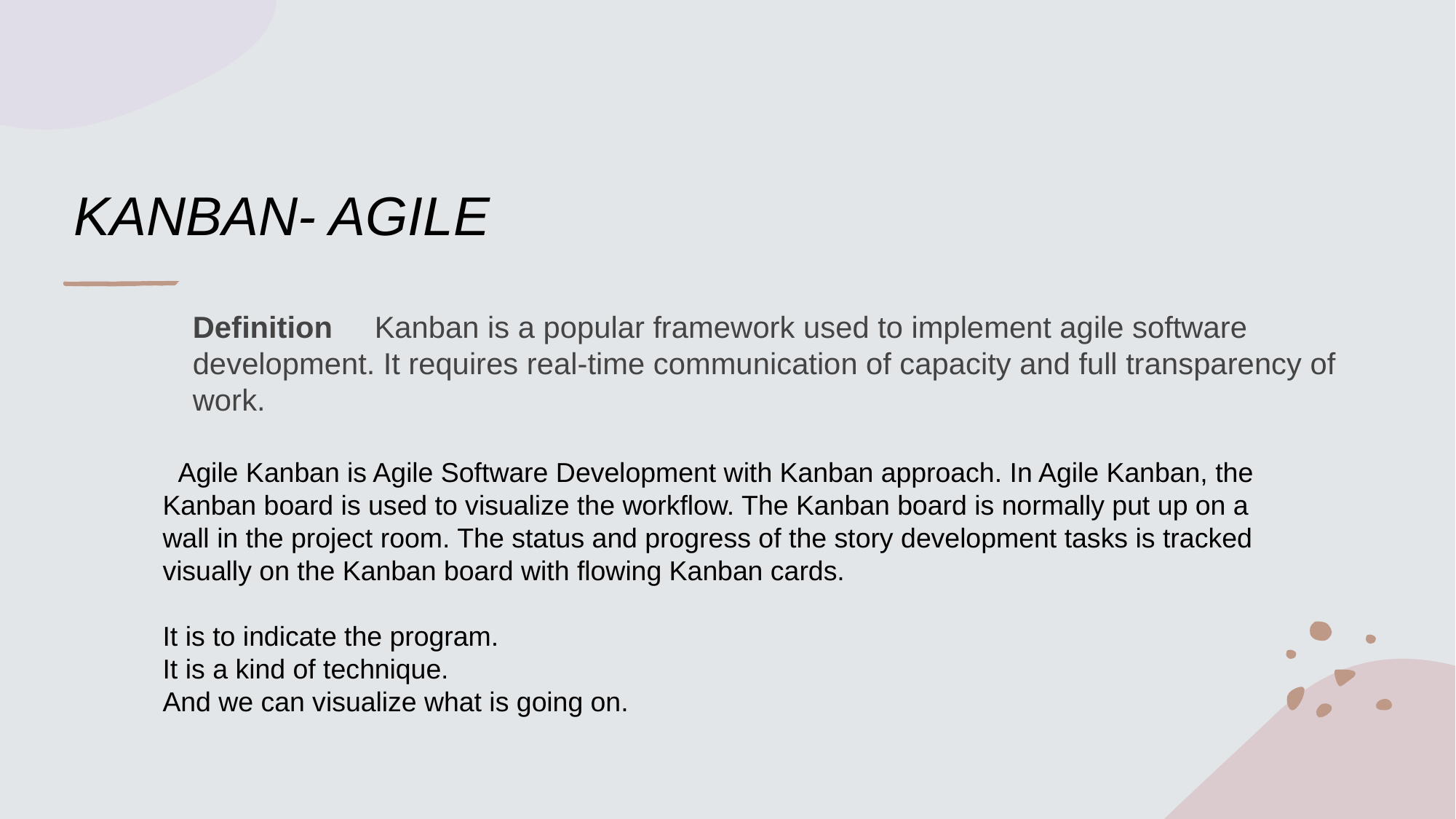

# KANBAN- AGILE
Definition     Kanban is a popular framework used to implement agile software development. It requires real-time communication of capacity and full transparency of work.
  Agile Kanban is Agile Software Development with Kanban approach. In Agile Kanban, the Kanban board is used to visualize the workflow. The Kanban board is normally put up on a wall in the project room. The status and progress of the story development tasks is tracked visually on the Kanban board with flowing Kanban cards.

It is to indicate the program.
It is a kind of technique.
And we can visualize what is going on.